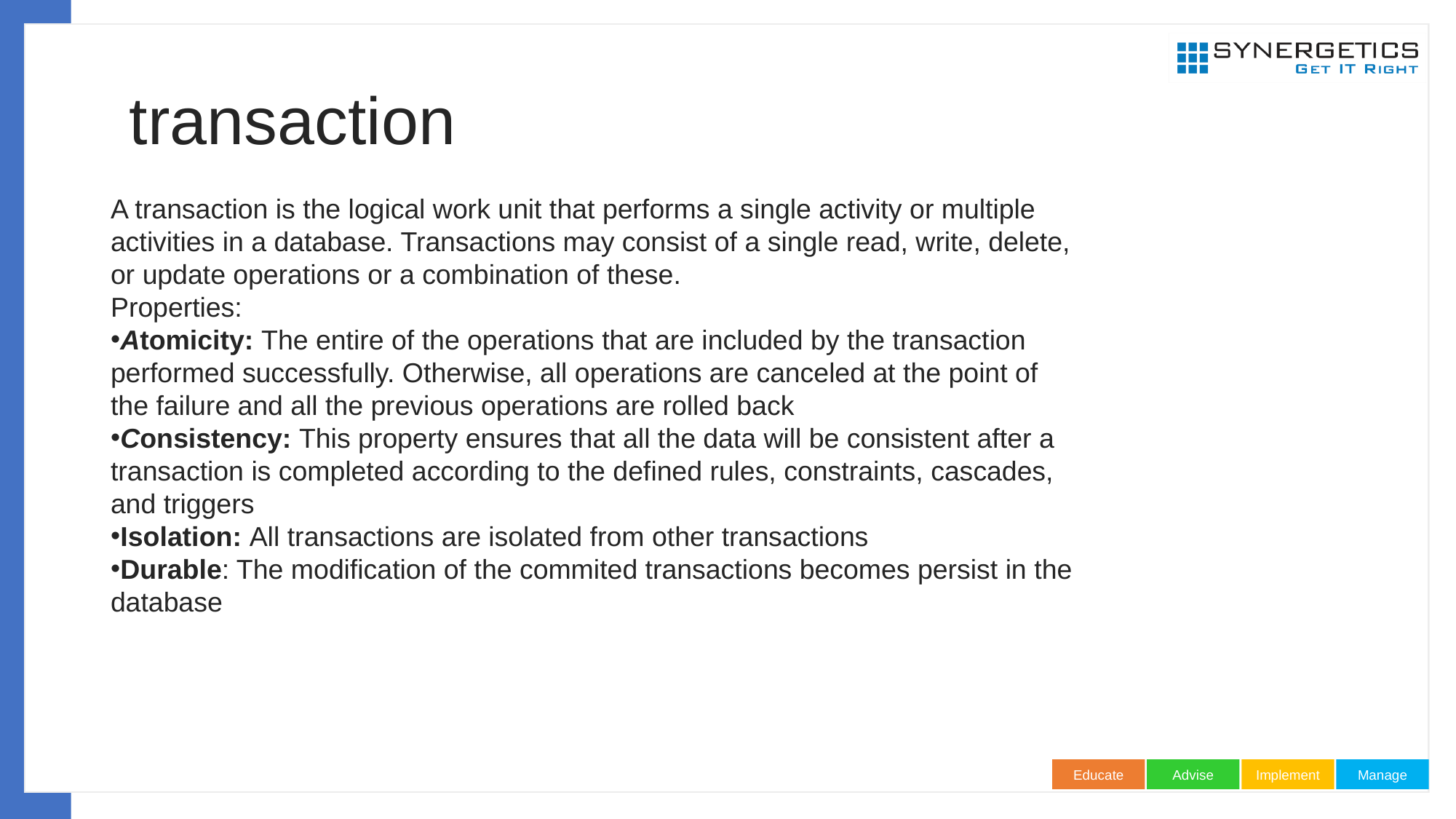

# transaction
A transaction is the logical work unit that performs a single activity or multiple activities in a database. Transactions may consist of a single read, write, delete, or update operations or a combination of these.
Properties:
Atomicity: The entire of the operations that are included by the transaction performed successfully. Otherwise, all operations are canceled at the point of the failure and all the previous operations are rolled back
Consistency: This property ensures that all the data will be consistent after a transaction is completed according to the defined rules, constraints, cascades, and triggers
Isolation: All transactions are isolated from other transactions
Durable: The modification of the commited transactions becomes persist in the database